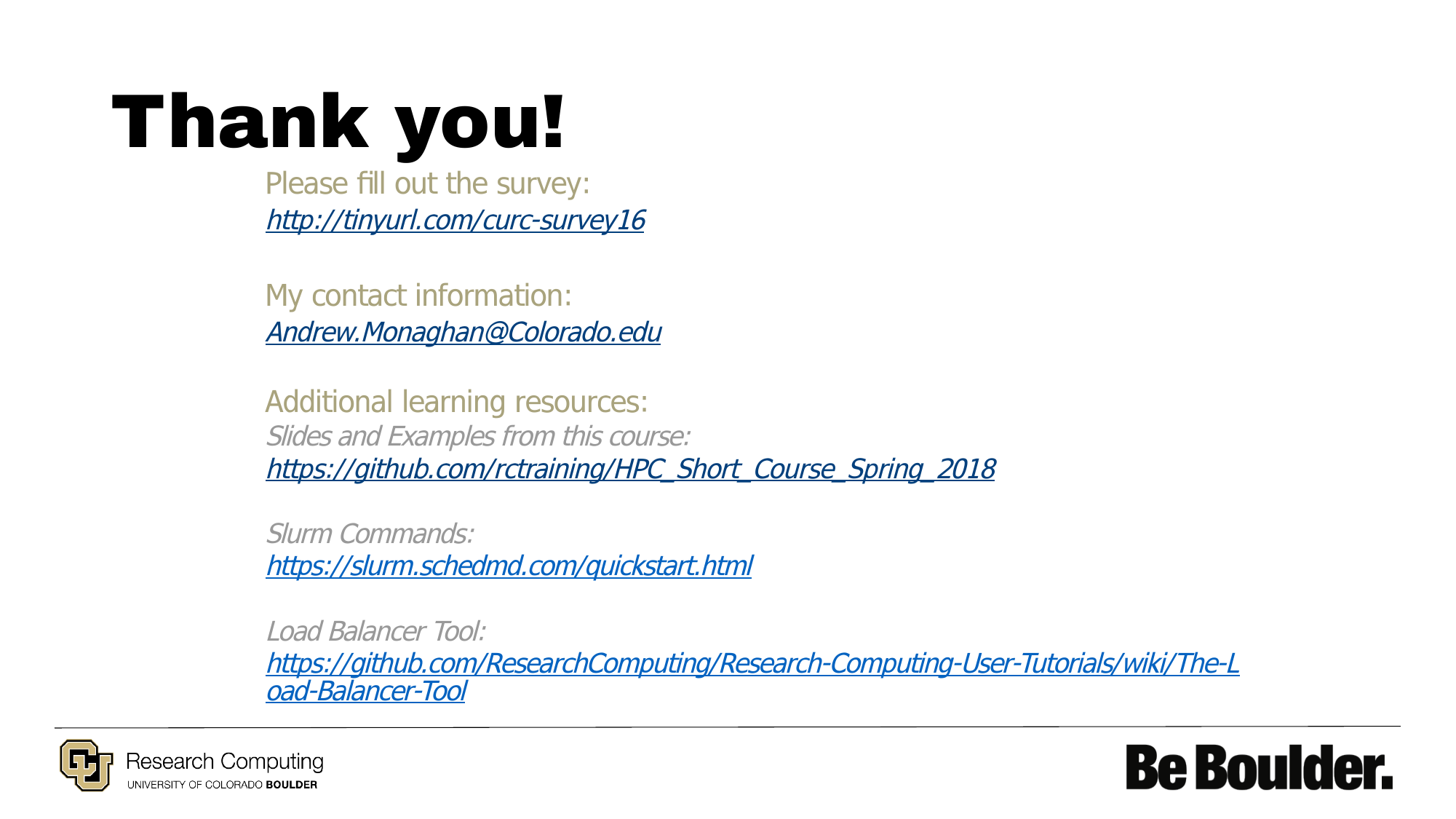

# Thank you!
Please fill out the survey:
http://tinyurl.com/curc-survey16

My contact information:
Andrew.Monaghan@Colorado.edu
Additional learning resources:
Slides and Examples from this course: https://github.com/rctraining/HPC_Short_Course_Spring_2018

Slurm Commands:
https://slurm.schedmd.com/quickstart.html

Load Balancer Tool:
https://github.com/ResearchComputing/Research-Computing-User-Tutorials/wiki/The-Load-Balancer-Tool